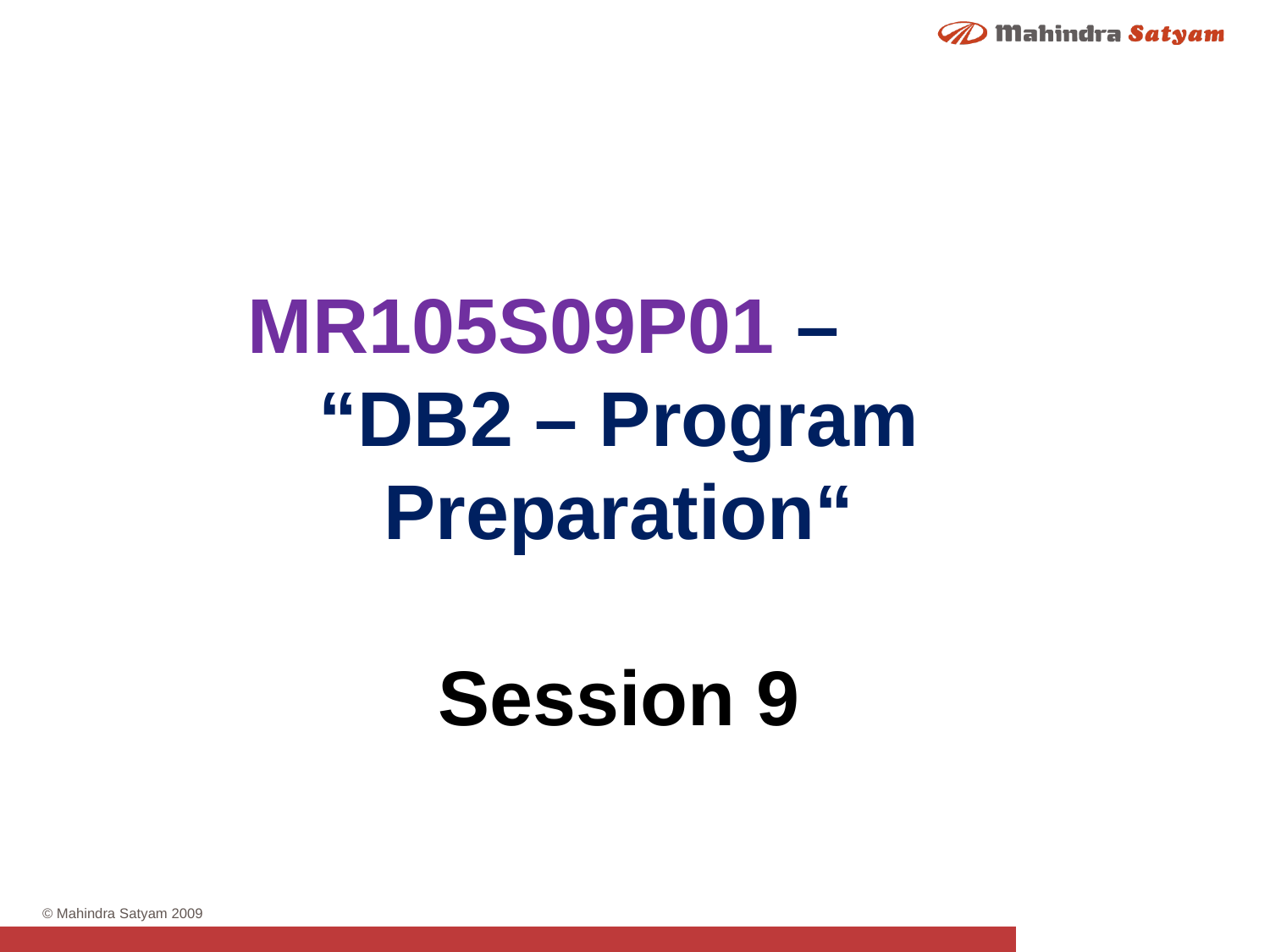

MR105S09P01 –        “DB2 – Program Preparation“
Session 9